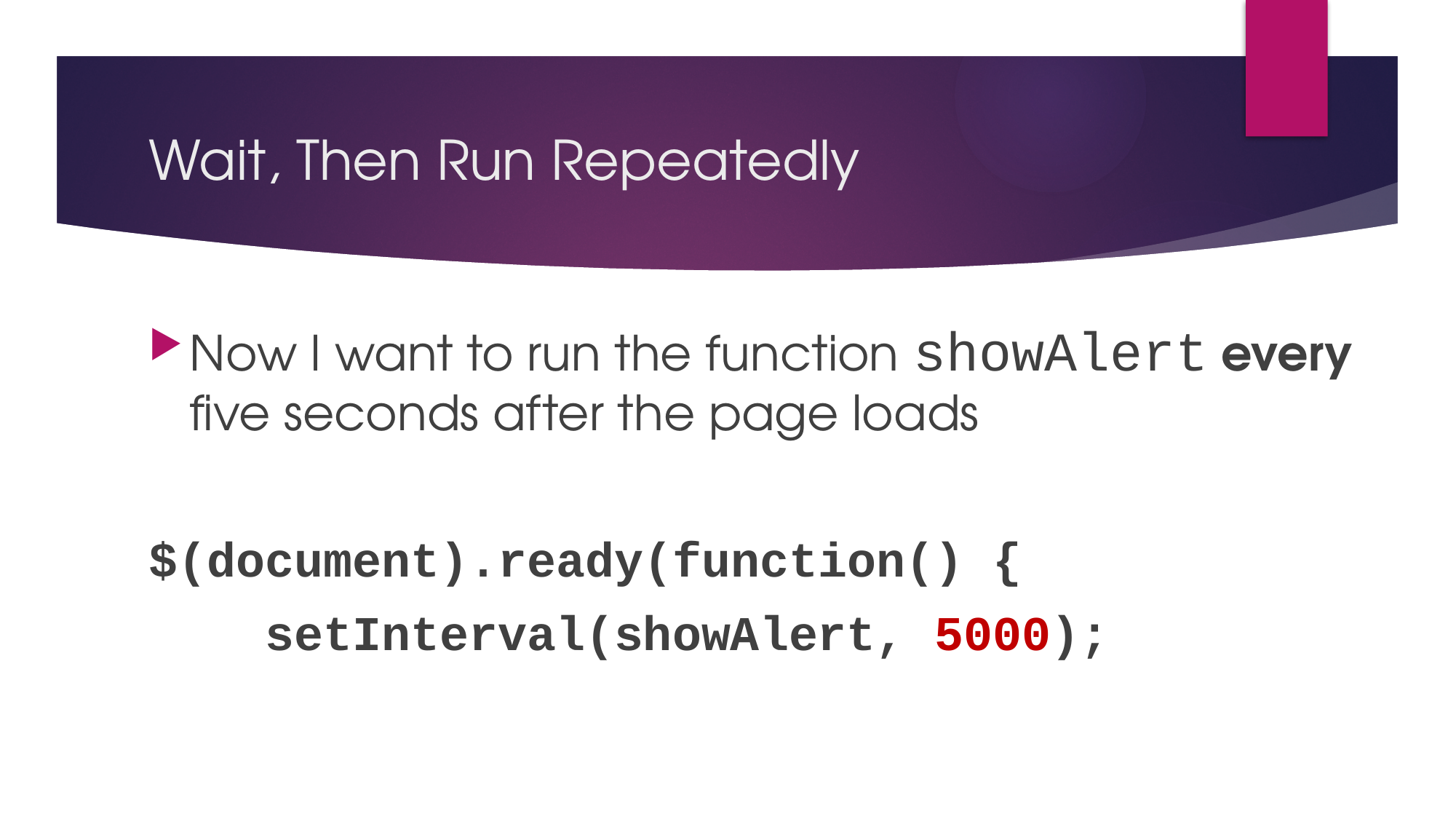

# Wait, Then Run Repeatedly
Now I want to run the function showAlert every five seconds after the page loads

$(document).ready(function() {
    setInterval(showAlert, 5000);